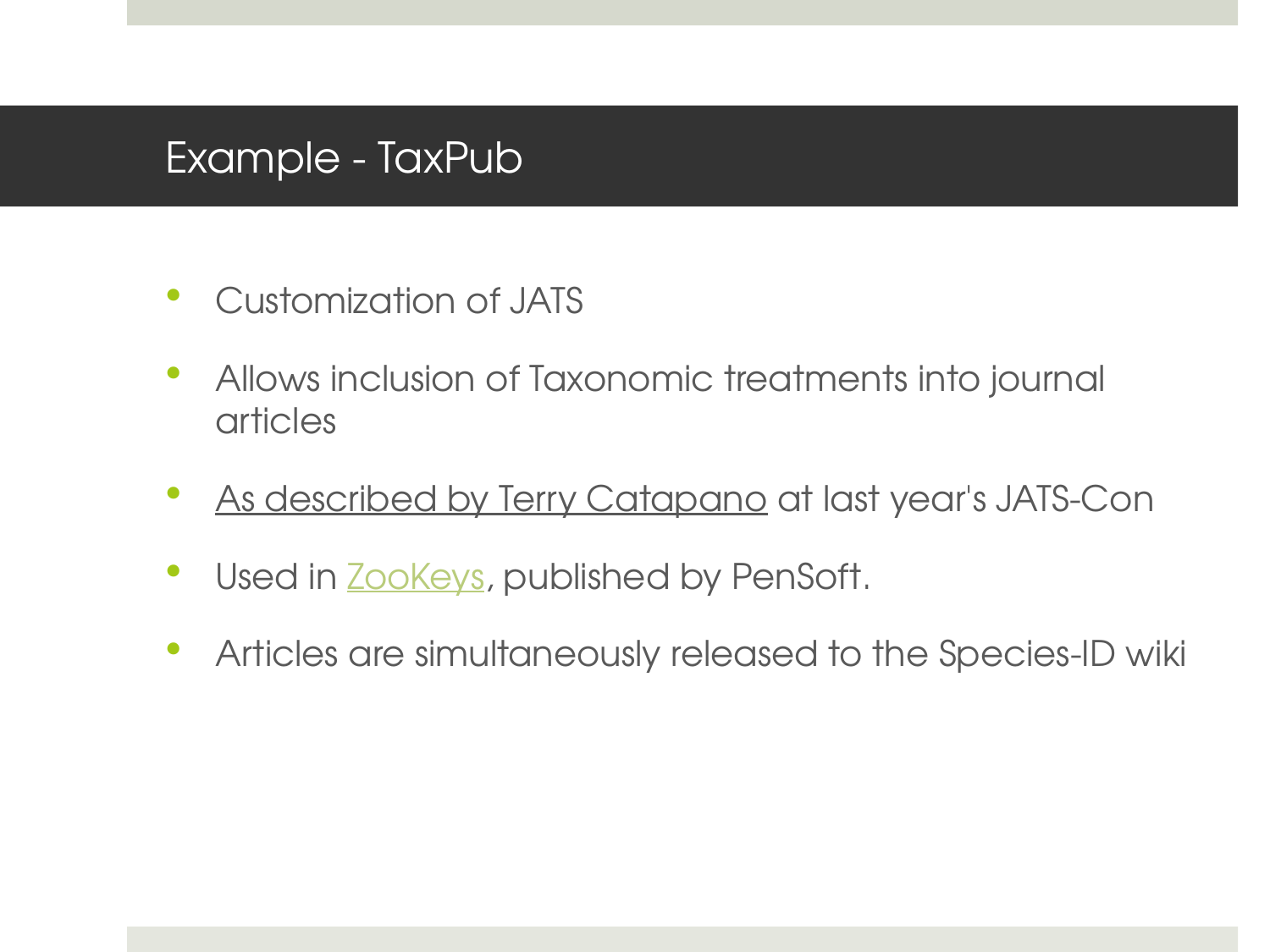

# Example - TaxPub
Customization of JATS
Allows inclusion of Taxonomic treatments into journal articles
As described by Terry Catapano at last year's JATS-Con
Used in ZooKeys, published by PenSoft.
Articles are simultaneously released to the Species-ID wiki